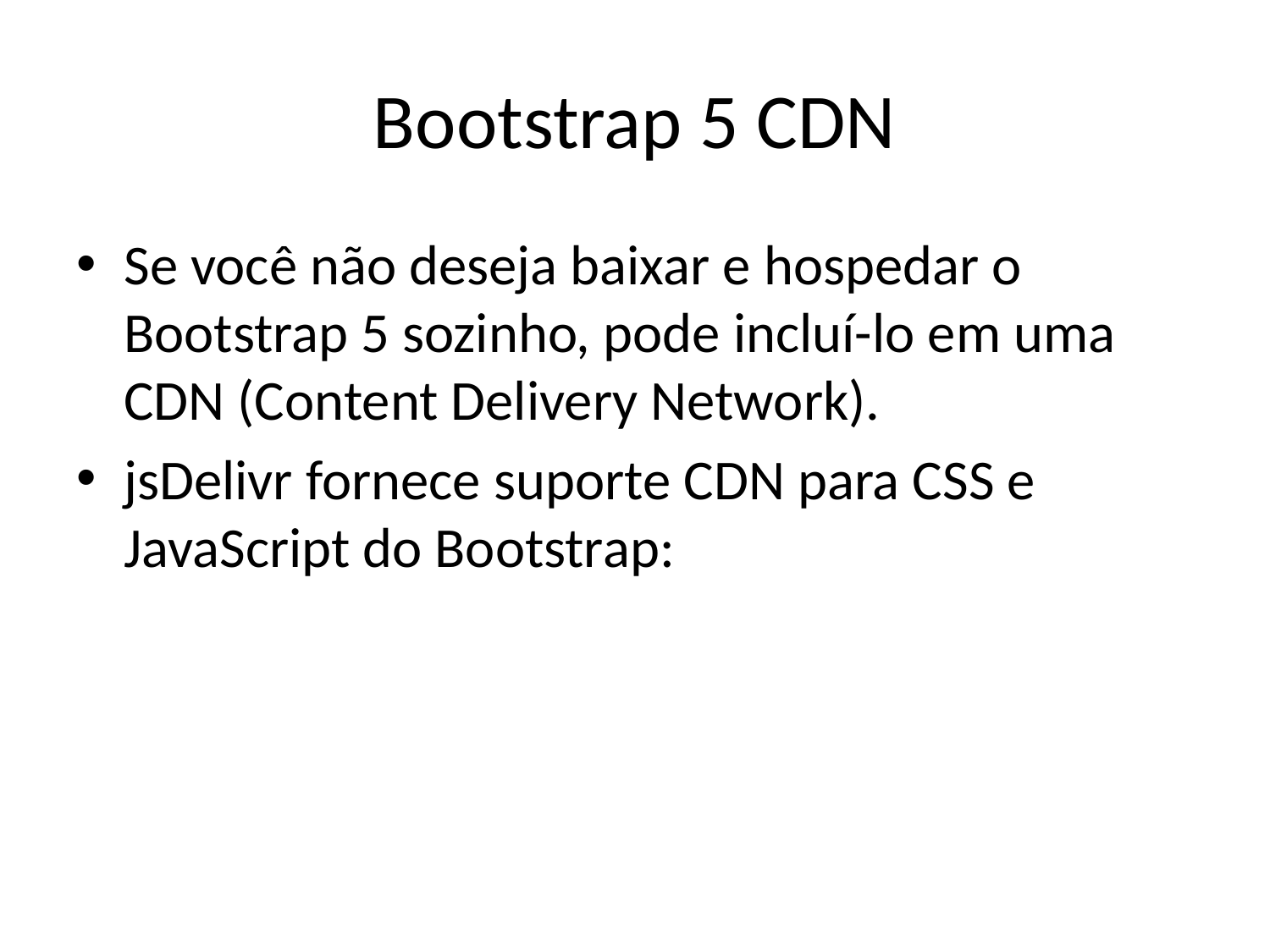

# Bootstrap 5 CDN
Se você não deseja baixar e hospedar o Bootstrap 5 sozinho, pode incluí-lo em uma CDN (Content Delivery Network).
jsDelivr fornece suporte CDN para CSS e JavaScript do Bootstrap: